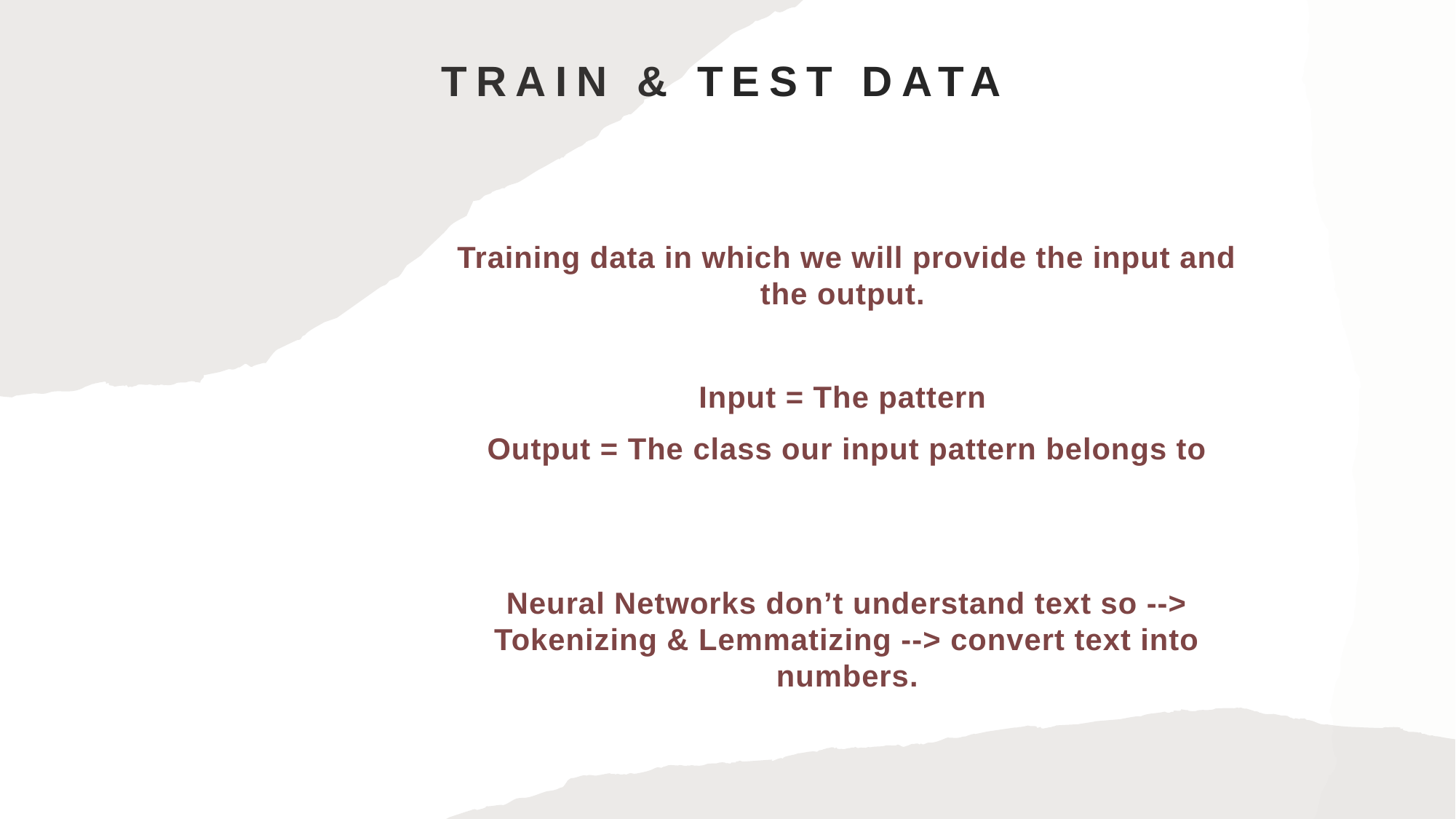

Train & test data
Training data in which we will provide the input and the output.

Input = The pattern
Output = The class our input pattern belongs to

Neural Networks don’t understand text so --> Tokenizing & Lemmatizing --> convert text into numbers.